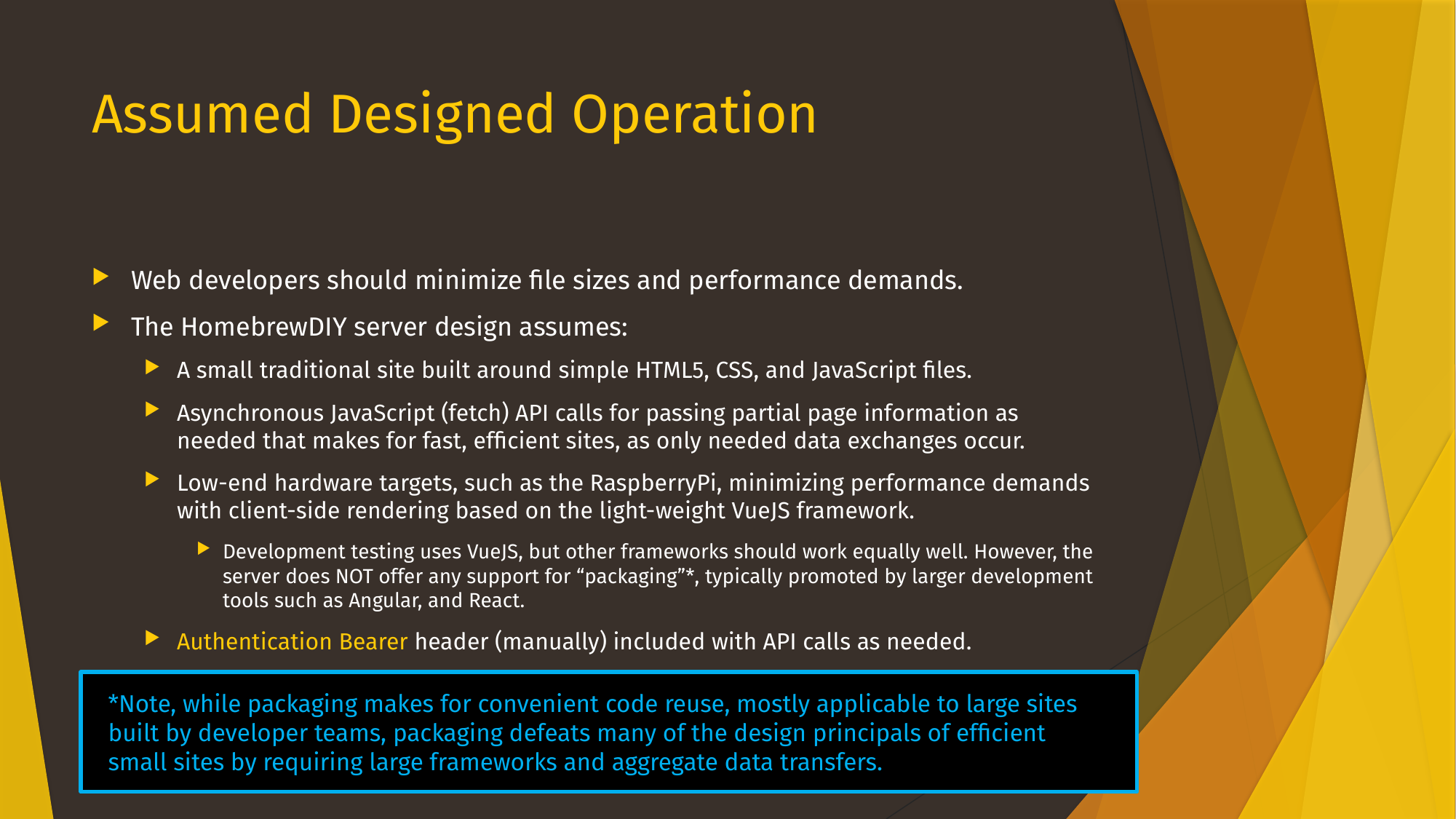

# Assumed Designed Operation
Web developers should minimize file sizes and performance demands.
The HomebrewDIY server design assumes:
A small traditional site built around simple HTML5, CSS, and JavaScript files.
Asynchronous JavaScript (fetch) API calls for passing partial page information as needed that makes for fast, efficient sites, as only needed data exchanges occur.
Low-end hardware targets, such as the RaspberryPi, minimizing performance demands with client-side rendering based on the light-weight VueJS framework.
Development testing uses VueJS, but other frameworks should work equally well. However, the server does NOT offer any support for “packaging”*, typically promoted by larger development tools such as Angular, and React.
Authentication Bearer header (manually) included with API calls as needed.
*Note, while packaging makes for convenient code reuse, mostly applicable to large sites built by developer teams, packaging defeats many of the design principals of efficient small sites by requiring large frameworks and aggregate data transfers.